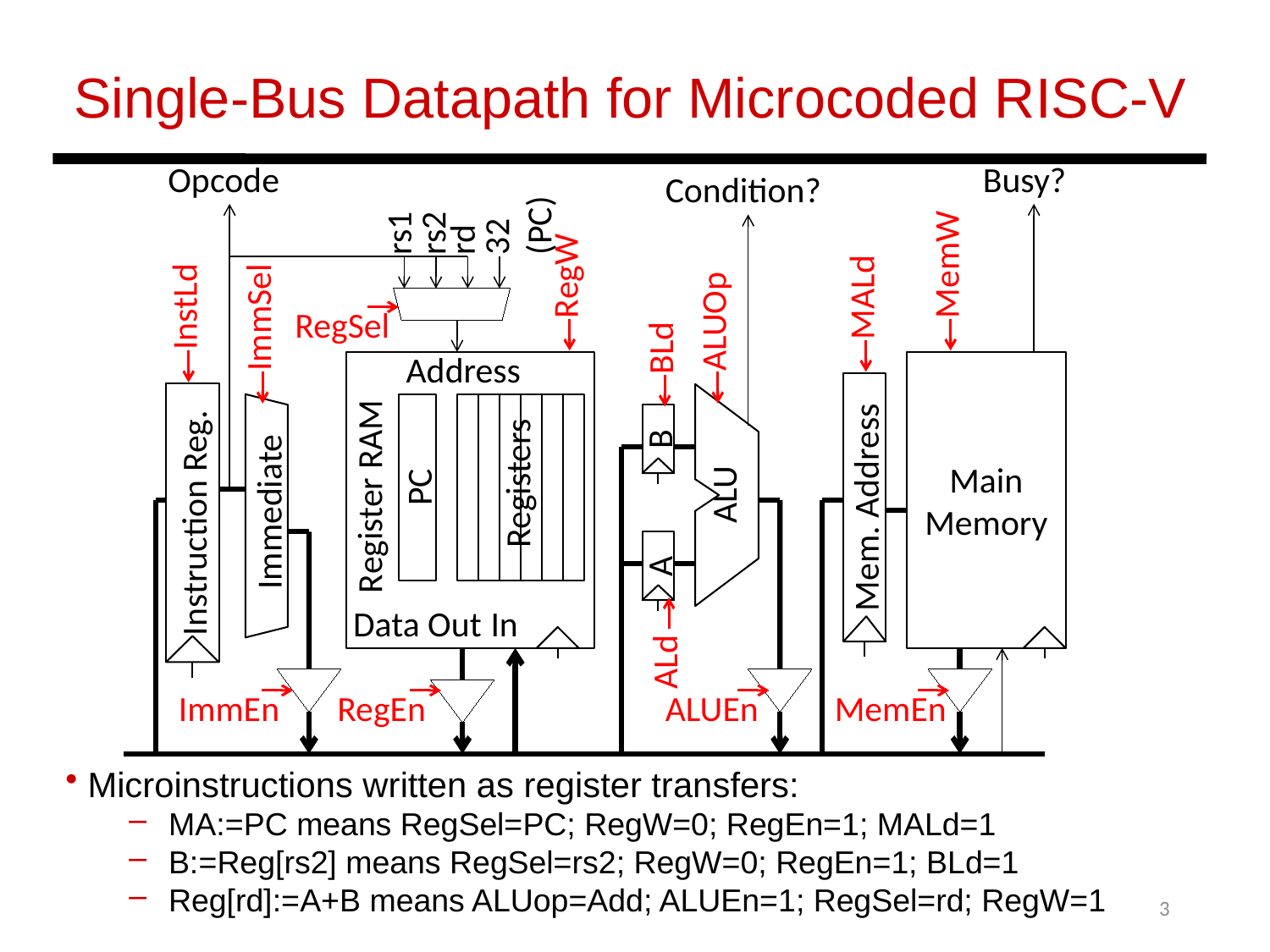

Single-Bus Datapath for Microcoded RISC-V
Busy?
Opcode
Condition?
RegW
MemW
32 (PC)
MALd
rs1
rs2
InstLd
rd
ImmSel
BLd
ALUOp

RegSel
Address

Main Memory
Mem. Address

Instruction Reg.

Immediate

Registers
B

ALU
Register RAM
PC
A

Data Out
In
ALd

ImmEn
RegEn
ALUEn
MemEn

 Microinstructions written as register transfers:
MA:=PC means RegSel=PC; RegW=0; RegEn=1; MALd=1
B:=Reg[rs2] means RegSel=rs2; RegW=0; RegEn=1; BLd=1
Reg[rd]:=A+B means ALUop=Add; ALUEn=1; RegSel=rd; RegW=1
3